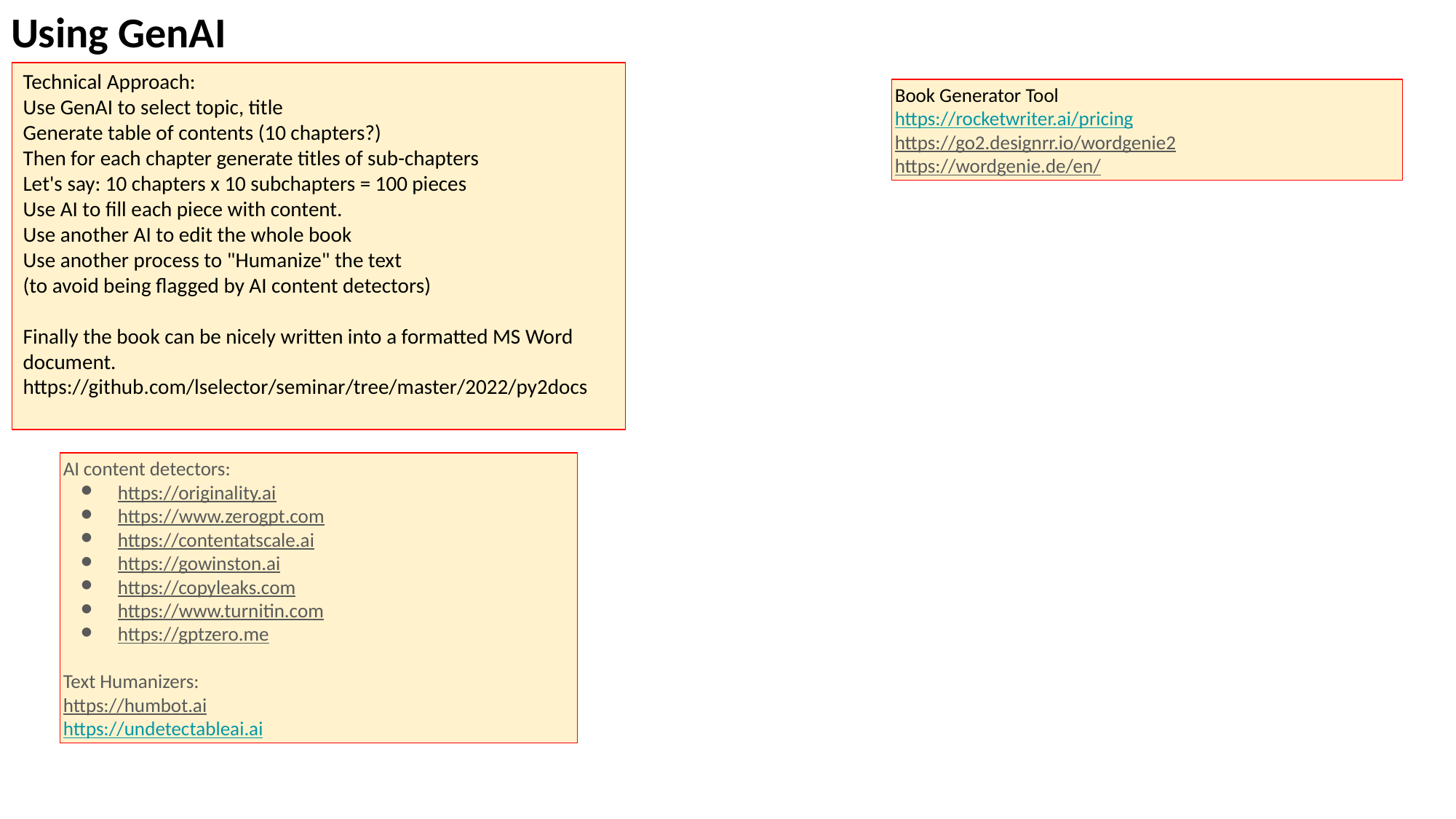

Using GenAI
Technical Approach:
Use GenAI to select topic, title
Generate table of contents (10 chapters?)
Then for each chapter generate titles of sub-chapters
Let's say: 10 chapters x 10 subchapters = 100 pieces
Use AI to fill each piece with content.
Use another AI to edit the whole book
Use another process to "Humanize" the text
(to avoid being flagged by AI content detectors)

Finally the book can be nicely written into a formatted MS Word document.
https://github.com/lselector/seminar/tree/master/2022/py2docs

Book Generator Tool
https://rocketwriter.ai/pricing
https://go2.designrr.io/wordgenie2
https://wordgenie.de/en/
AI content detectors:
https://originality.ai
https://www.zerogpt.com
https://contentatscale.ai
https://gowinston.ai
https://copyleaks.com
https://www.turnitin.com
https://gptzero.me

Text Humanizers:
https://humbot.ai
https://undetectableai.ai